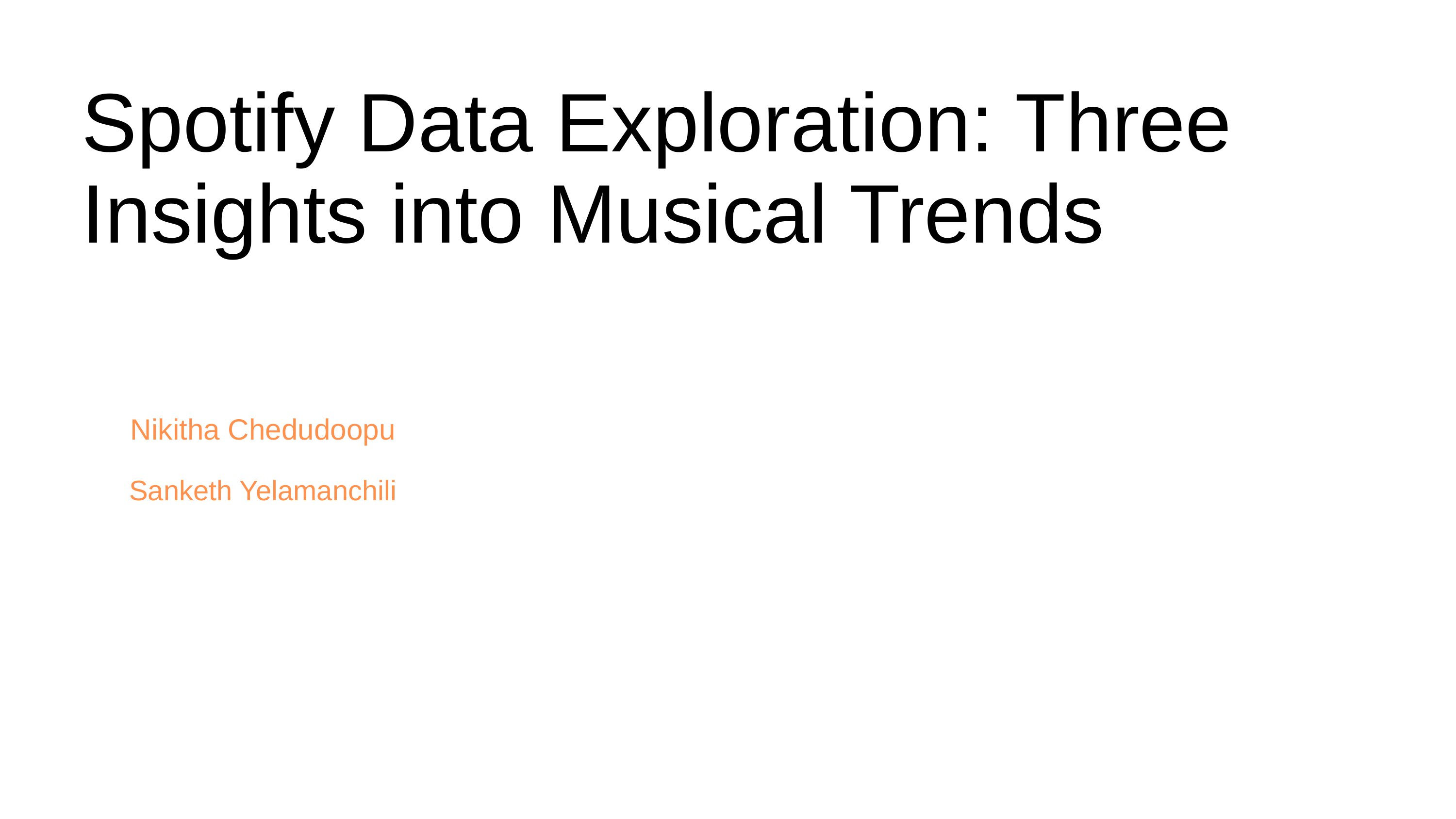

Spotify Data Exploration: Three Insights into Musical Trends
Nikitha Chedudoopu
Sanketh Yelamanchili